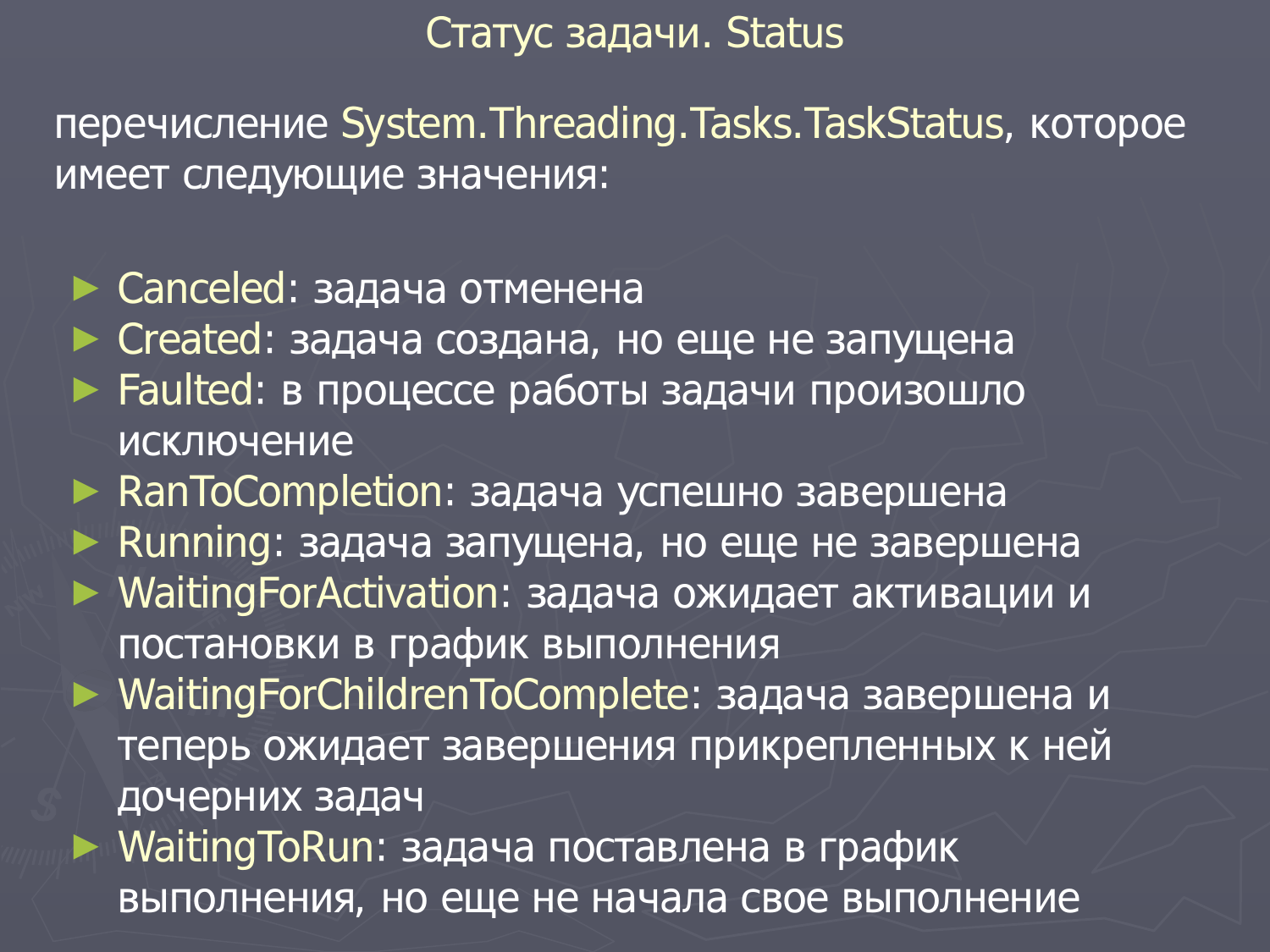

# Статус задачи. Status
перечисление System.Threading.Tasks.TaskStatus, которое имеет следующие значения:

Canceled: задача отменена
Created: задача создана, но еще не запущена
Faulted: в процессе работы задачи произошло исключение
RanToCompletion: задача успешно завершена
Running: задача запущена, но еще не завершена
WaitingForActivation: задача ожидает активации и постановки в график выполнения
WaitingForChildrenToComplete: задача завершена и теперь ожидает завершения прикрепленных к ней дочерних задач
WaitingToRun: задача поставлена в график выполнения, но еще не начала свое выполнение